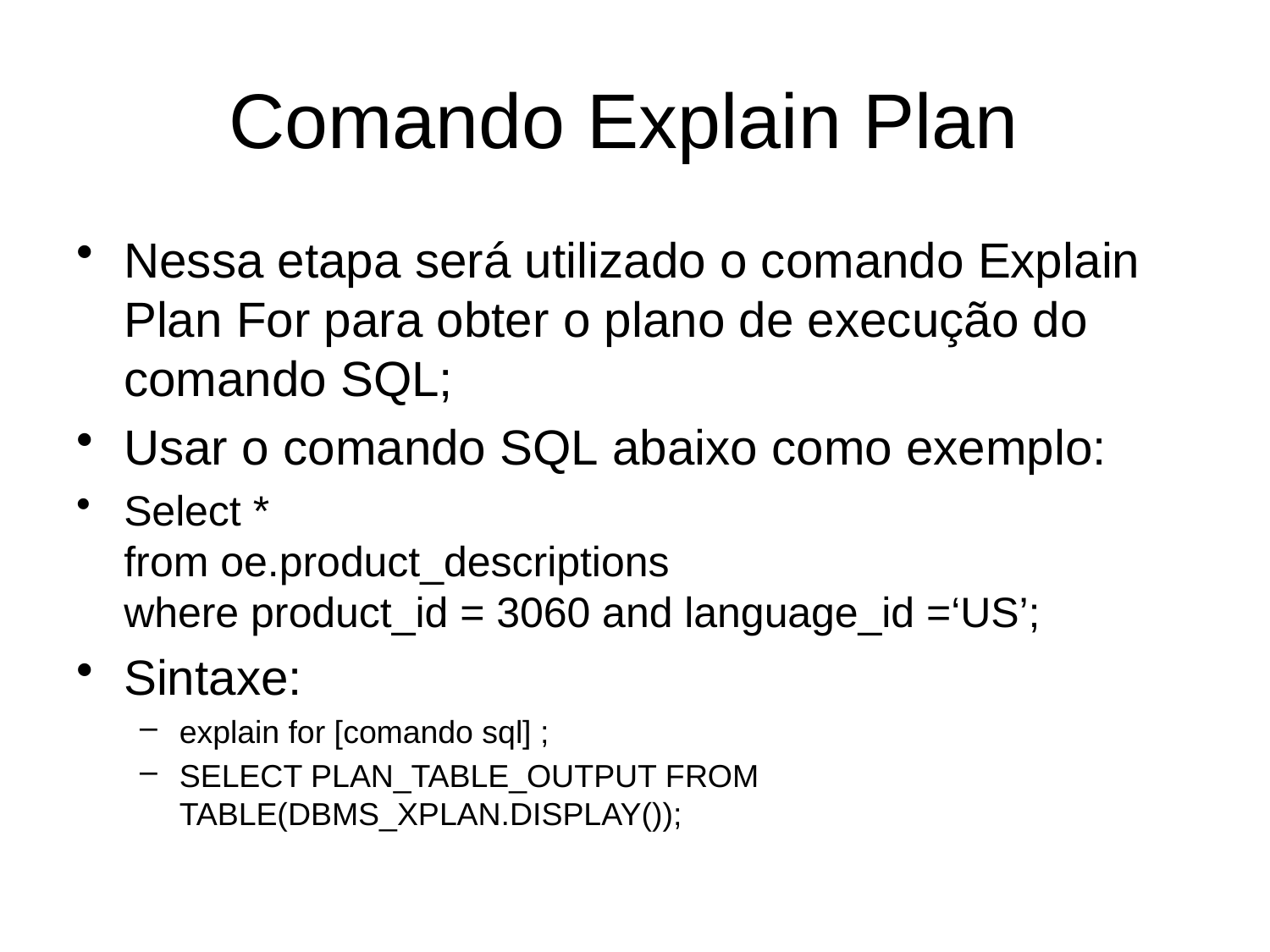

# Comando Explain Plan
Nessa etapa será utilizado o comando Explain Plan For para obter o plano de execução do comando SQL;
Usar o comando SQL abaixo como exemplo:
Select * 
from oe.product_descriptions
where product_id = 3060 and language_id =‘US’;
Sintaxe:
explain for [comando sql] ;
SELECT PLAN_TABLE_OUTPUT FROM TABLE(DBMS_XPLAN.DISPLAY());